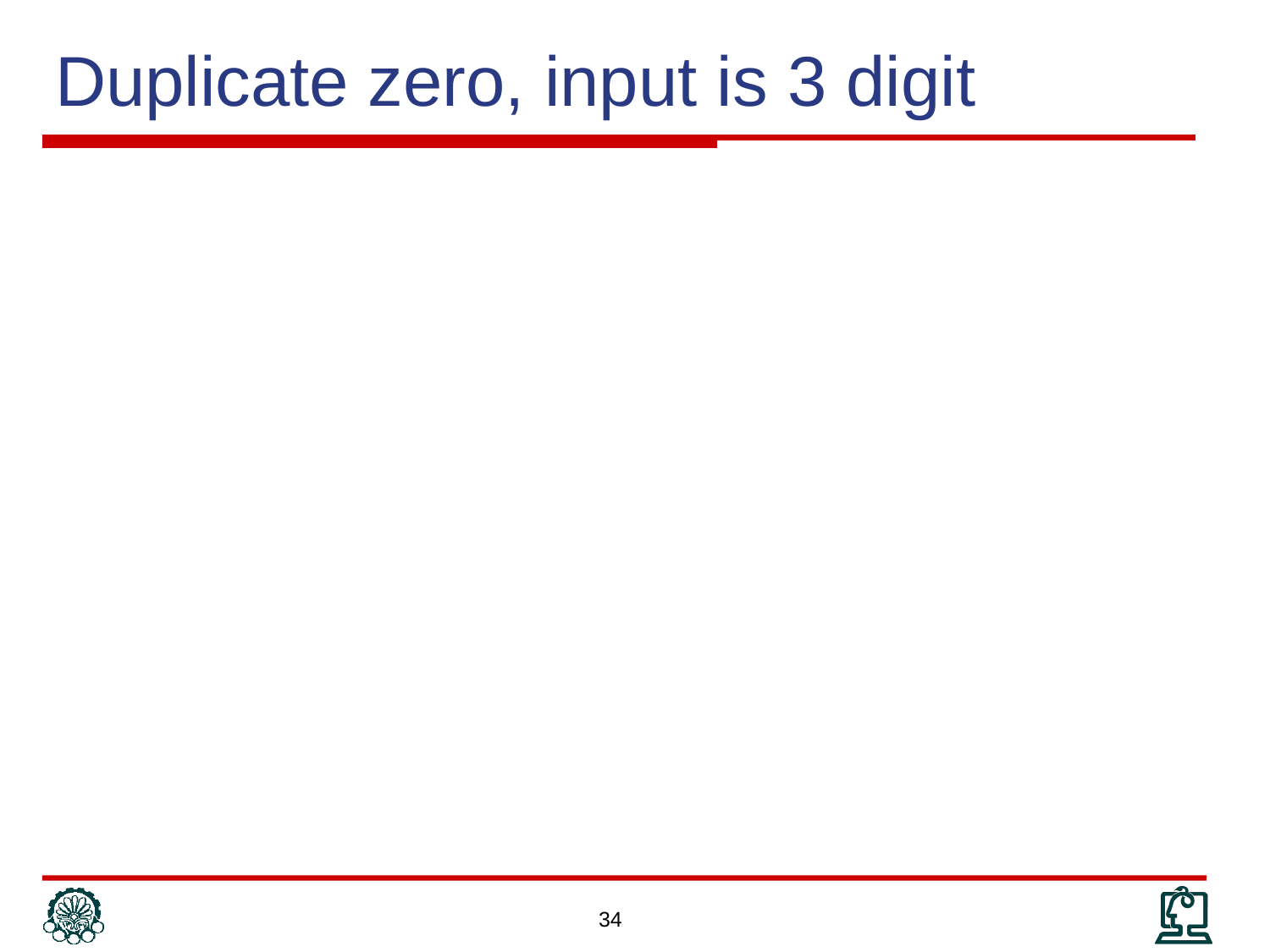

# Duplicate zero, input is 3 digit

34